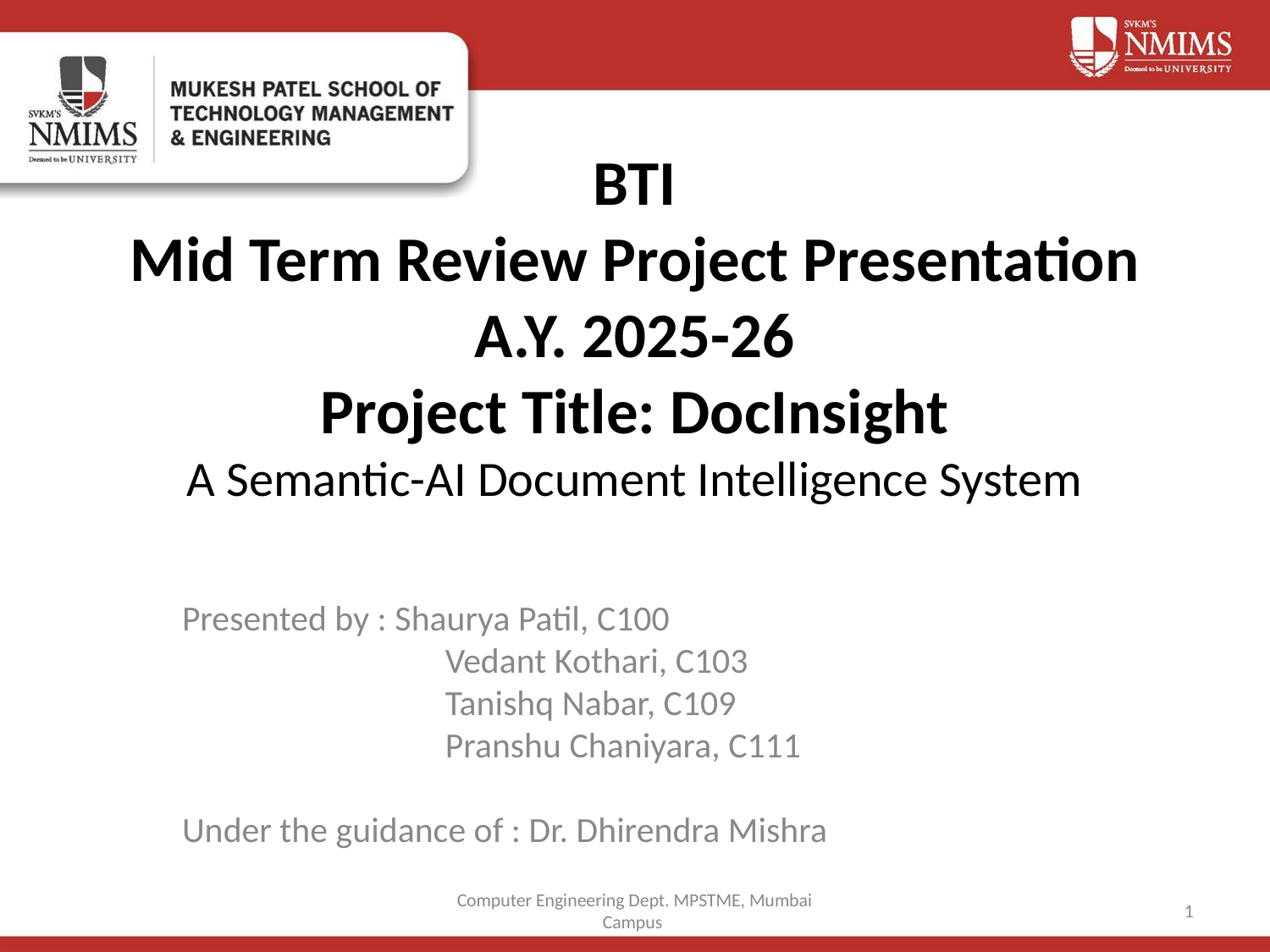

# BTI Mid Term Review Project Presentation A.Y. 2025-26 Project Title: DocInsight A Semantic-AI Document Intelligence System

Presented by : Shaurya Patil, C100
		           Vedant Kothari, C103
		           Tanishq Nabar, C109
		           Pranshu Chaniyara, C111

Under the guidance of : Dr. Dhirendra Mishra
Computer Engineering Dept. MPSTME, Mumbai Campus
1